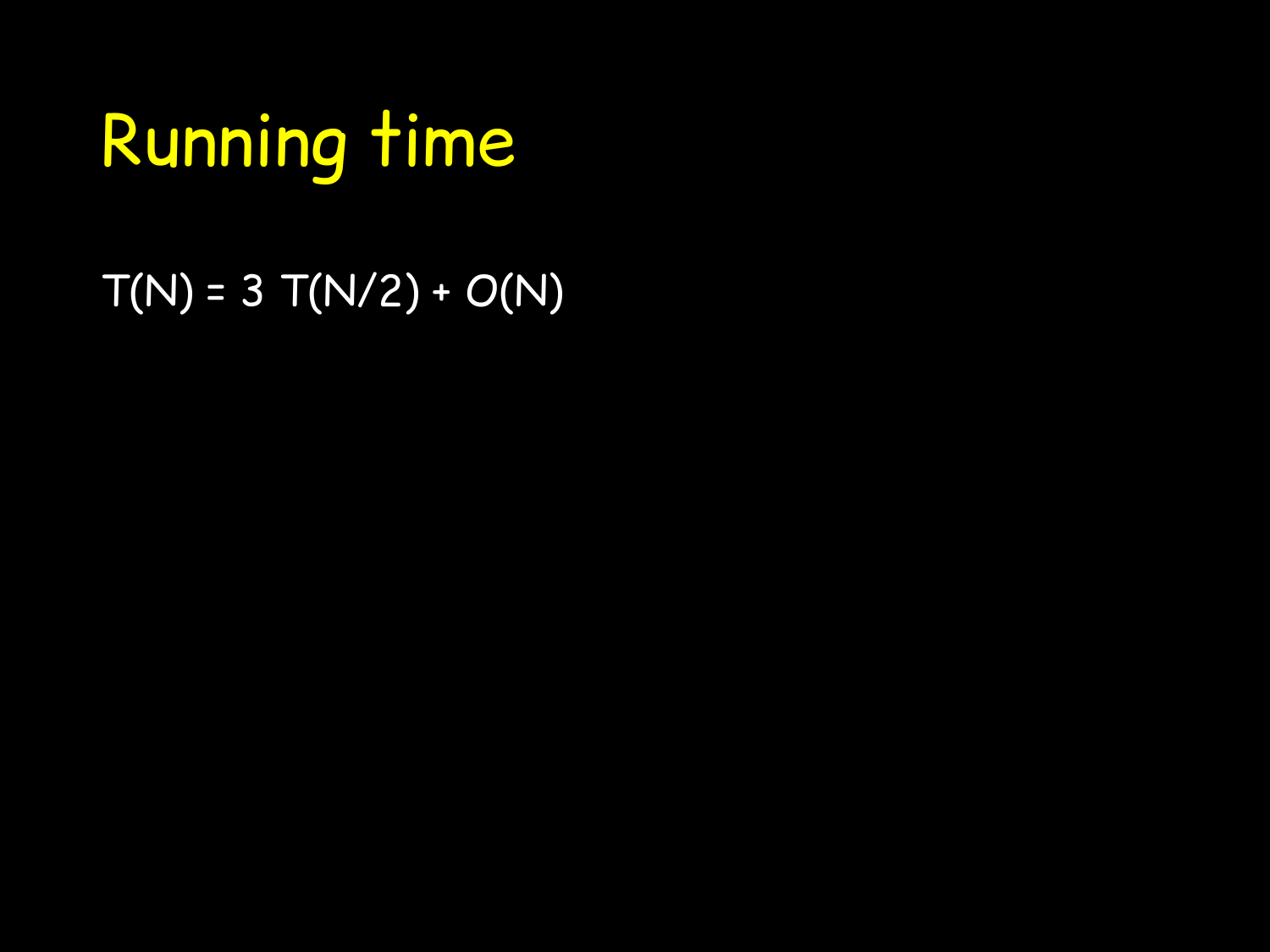

# Running time

T(N) = 3 T(N/2) + O(N)